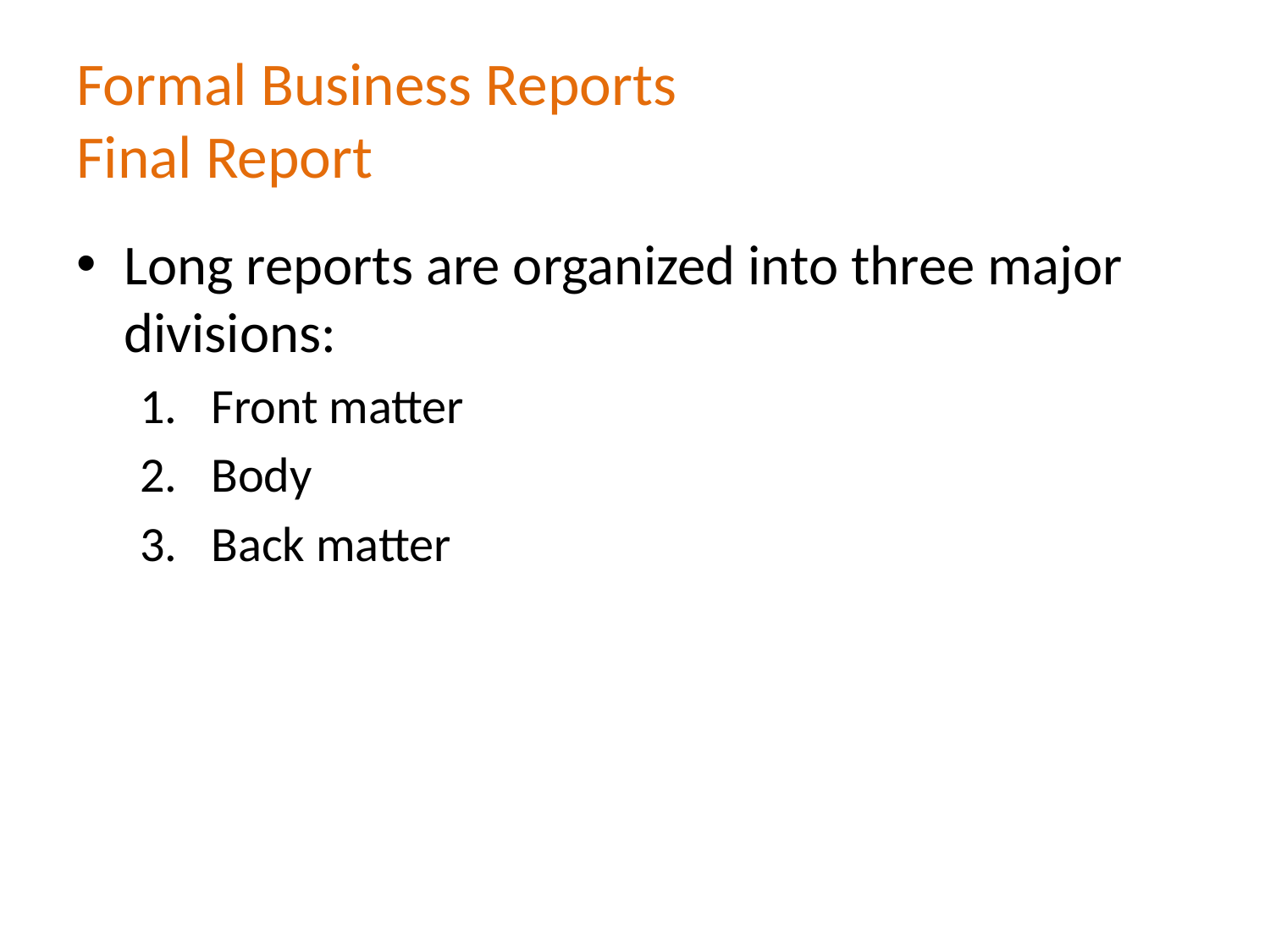

# Formal Business Reports Final Report
Long reports are organized into three major divisions:
Front matter
Body
Back matter